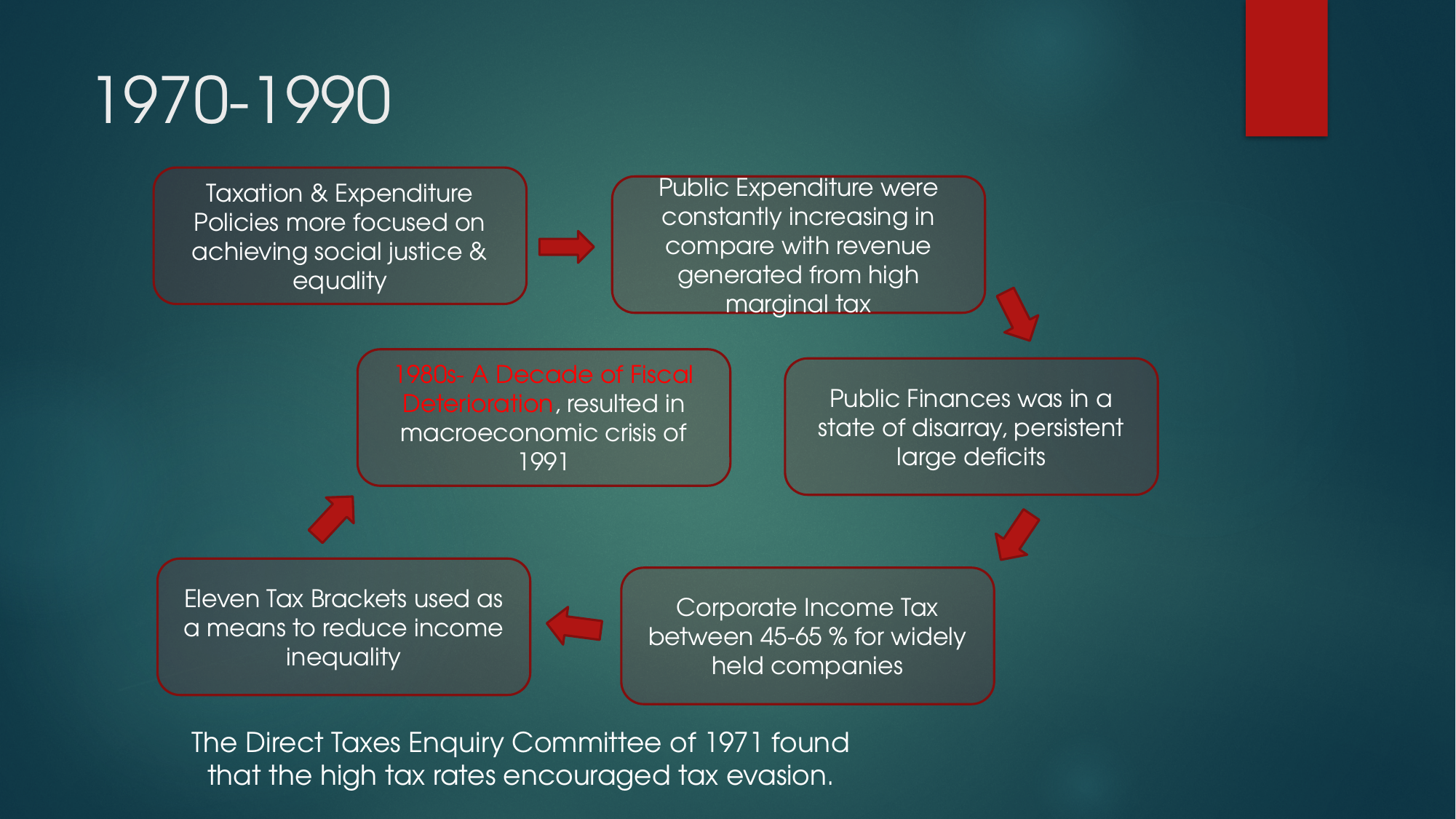

# 1970-1990
Taxation & Expenditure Policies more focused on achieving social justice & equality
Public Expenditure were constantly increasing in compare with revenue generated from high marginal tax

1980s- A Decade of Fiscal Deterioration, resulted in macroeconomic crisis of 1991
Public Finances was in a state of disarray, persistent large deficits

Eleven Tax Brackets used as a means to reduce income inequality
Corporate Income Tax between 45-65 % for widely held companies

The Direct Taxes Enquiry Committee of 1971 found that the high tax rates encouraged tax evasion.